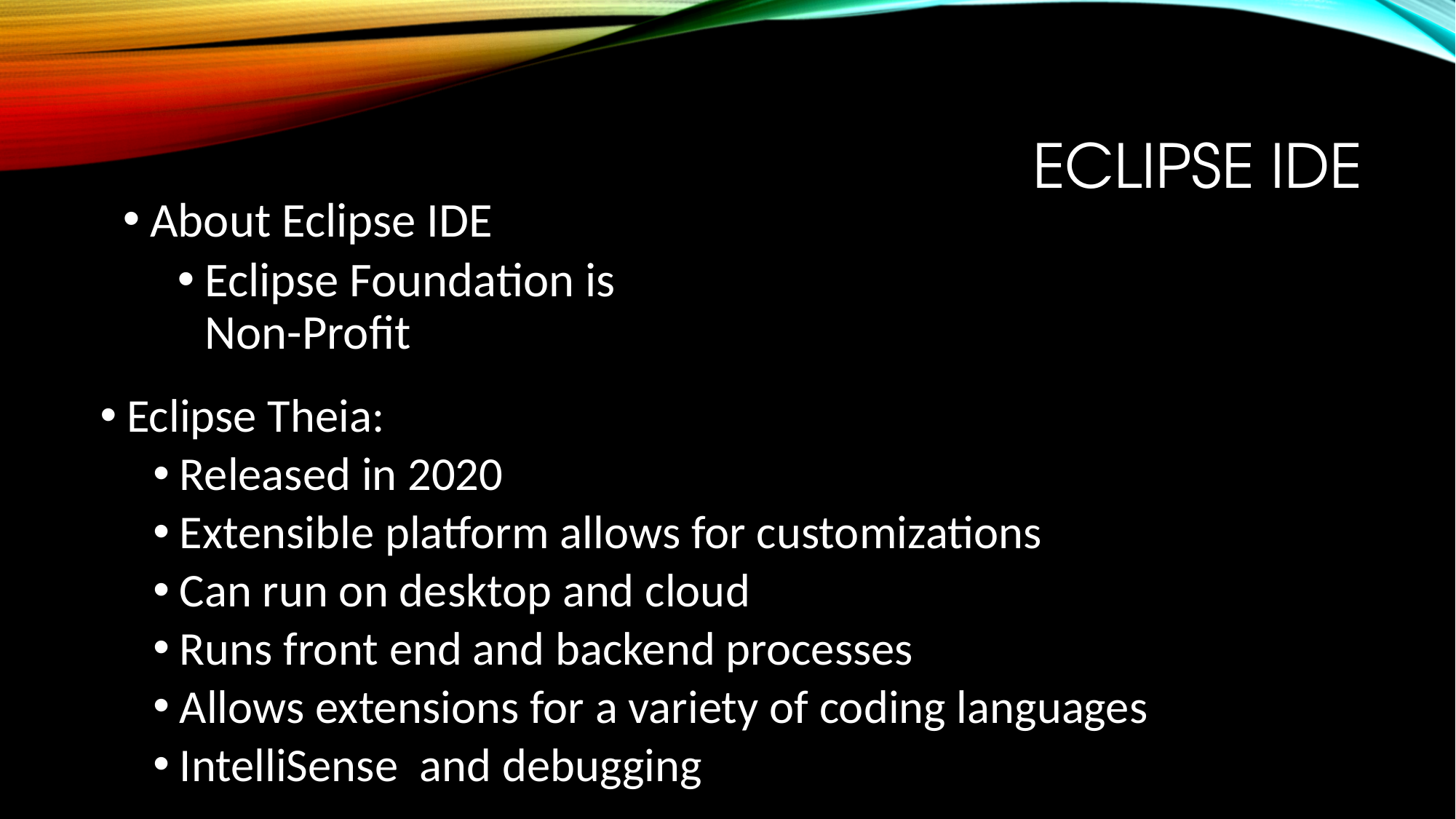

# Eclipse IDE
About Eclipse IDE
Eclipse Foundation is Non-Profit
Eclipse Theia:
Released in 2020
Extensible platform allows for customizations
Can run on desktop and cloud
Runs front end and backend processes
Allows extensions for a variety of coding languages
IntelliSense  and debugging